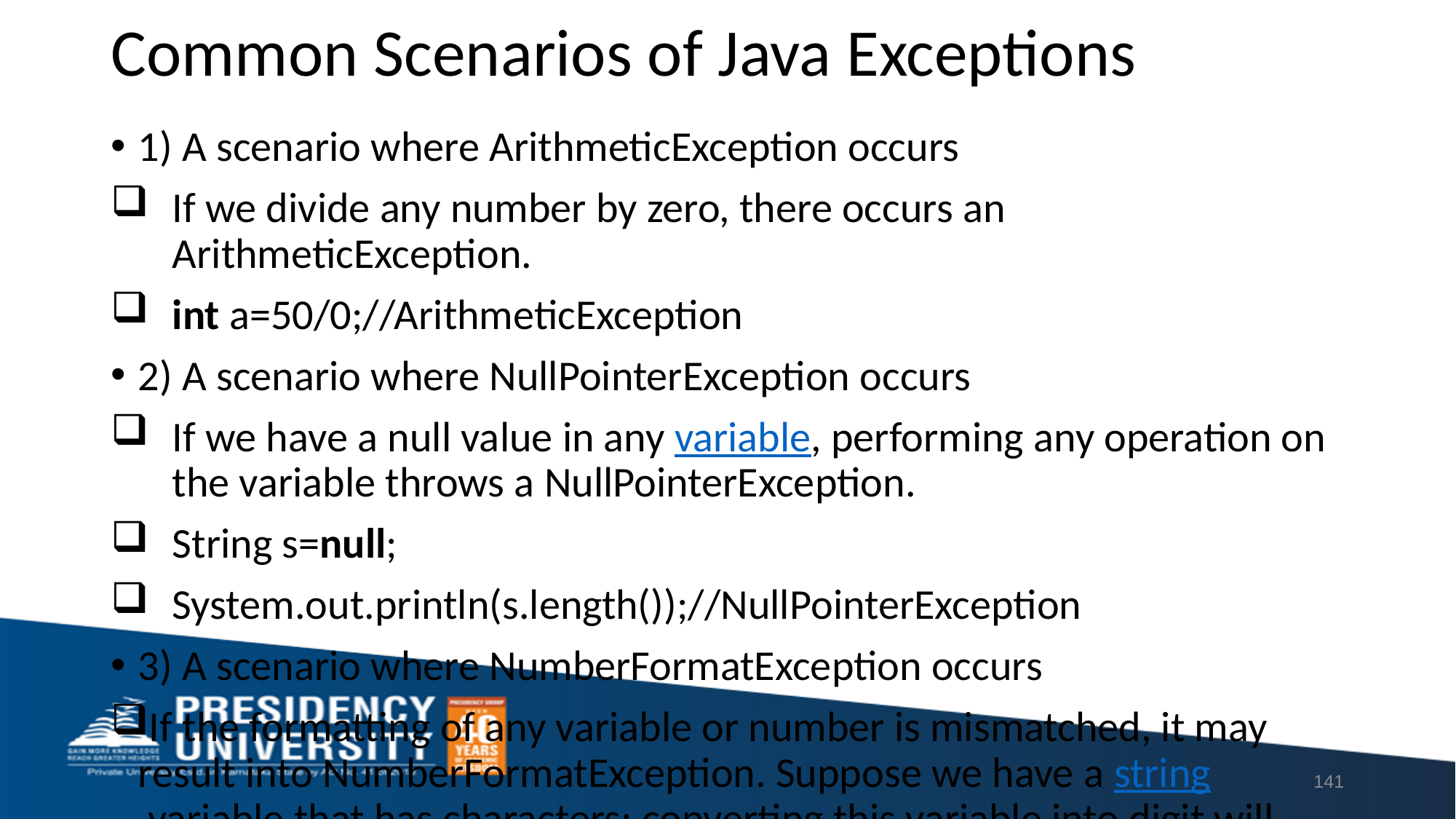

# Common Scenarios of Java Exceptions
1) A scenario where ArithmeticException occurs
If we divide any number by zero, there occurs an ArithmeticException.
int a=50/0;//ArithmeticException
2) A scenario where NullPointerException occurs
If we have a null value in any variable, performing any operation on the variable throws a NullPointerException.
String s=null;
System.out.println(s.length());//NullPointerException
3) A scenario where NumberFormatException occurs
If the formatting of any variable or number is mismatched, it may result into NumberFormatException. Suppose we have a string variable that has characters; converting this variable into digit will cause NumberFormatException.
String s="abc";
int i=Integer.parseInt(s);//NumberFormatException
4) A scenario where ArrayIndexOutOfBoundsException occurs
When an array exceeds to it's size, the ArrayIndexOutOfBoundsException occurs. there may be other reasons to occur ArrayIndexOutOfBoundsException. Consider the following statements.
int a[]=new int[5];
a[10]=50; //ArrayIndexOutOfBoundsException

141